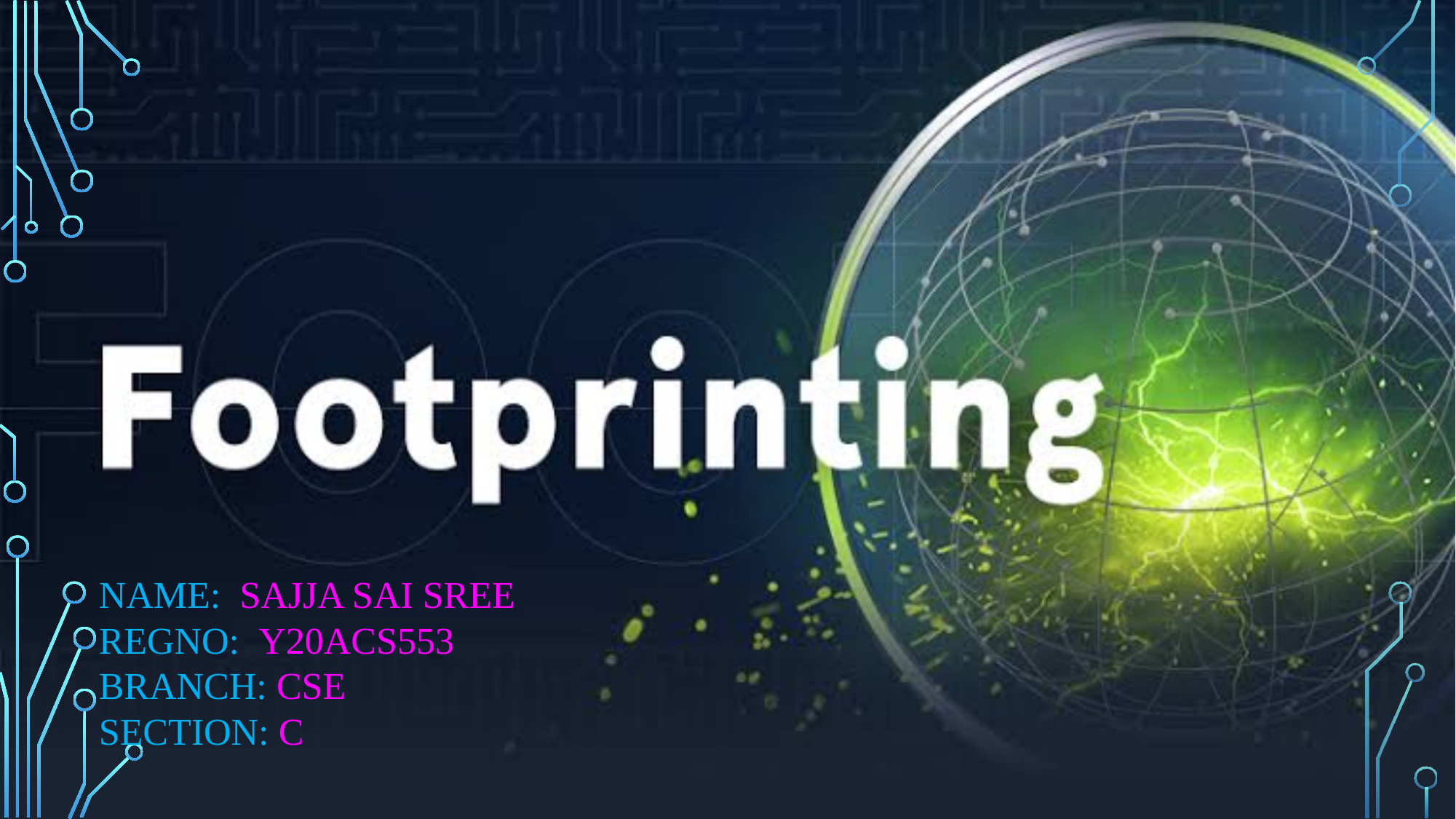

NAME:  SAJJA SAI SREE
REGNO:  Y20ACS553
BRANCH: CSE
SECTION: C